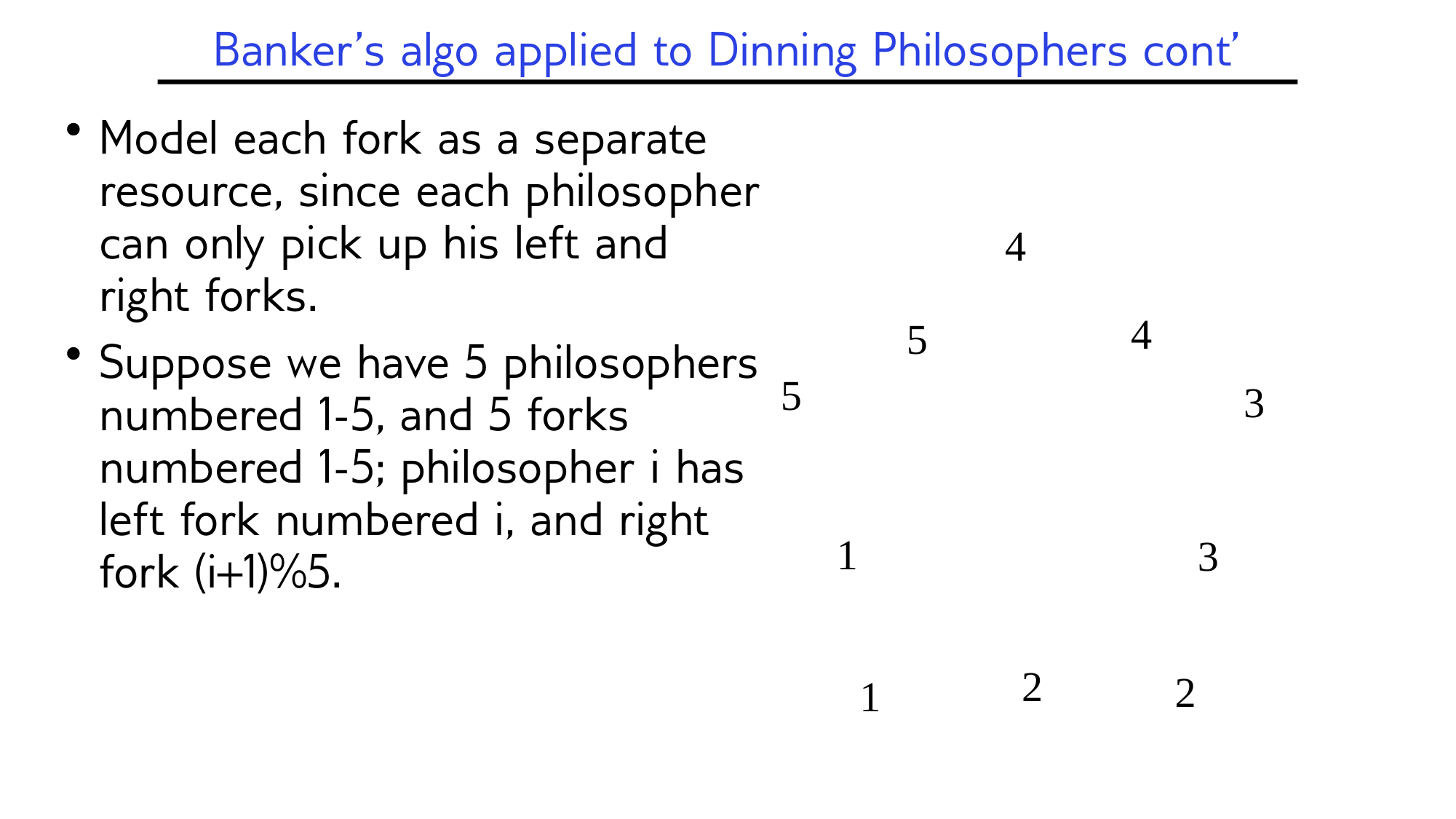

# Banker’s algo applied to Dinning Philosophers cont’
Model each fork as a separate resource, since each philosopher can only pick up his left and right forks.
Suppose we have 5 philosophers numbered 1-5, and 5 forks numbered 1-5; philosopher i has left fork numbered i, and right fork (i+1)%5.
4
4
5
5
3
1
3
2
2
1